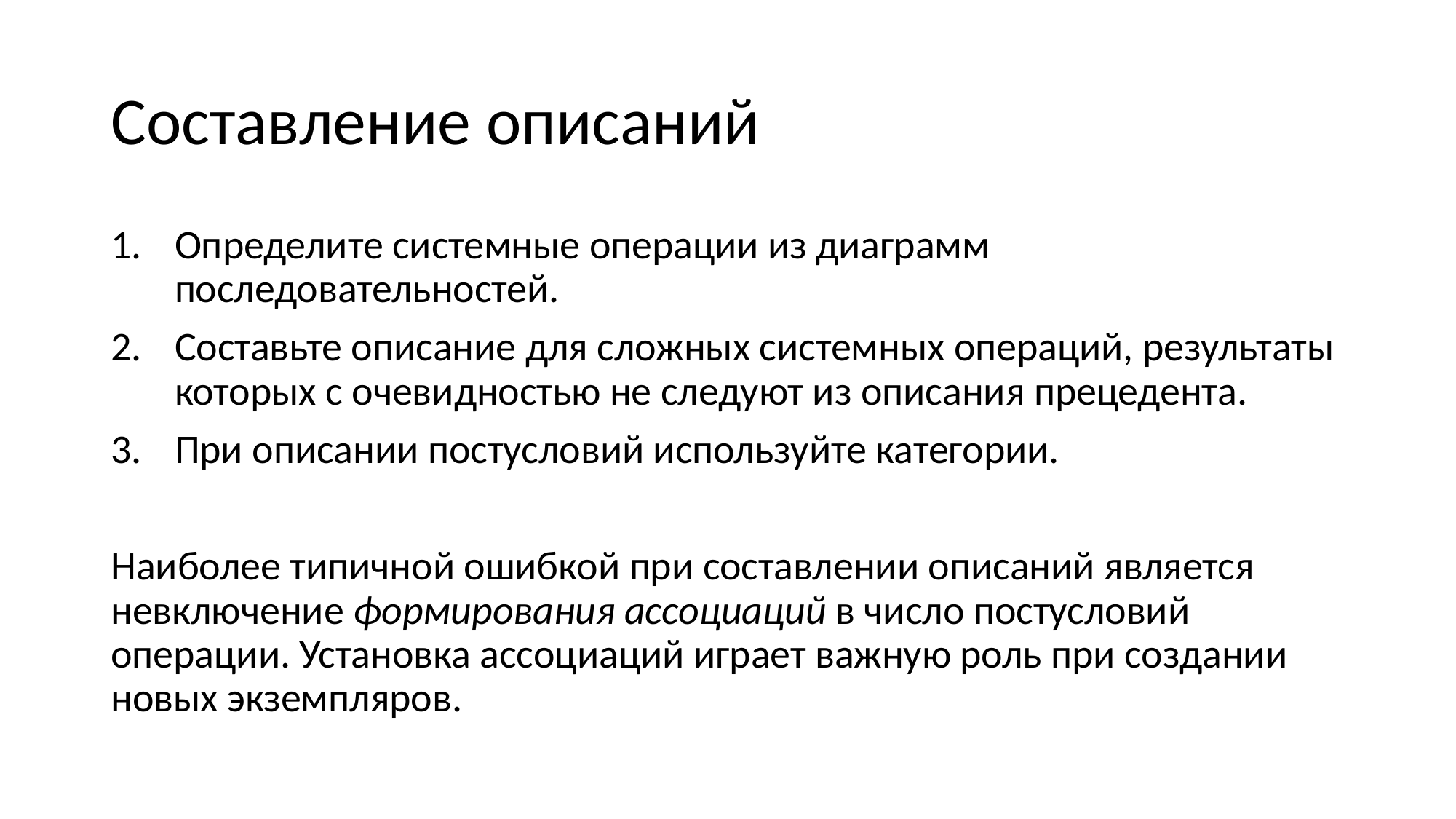

# Составление описаний
Определите системные операции из диаграмм последовательностей.
Составьте описание для сложных системных операций, результаты которых с очевидностью не следуют из описания прецедента.
При описании постусловий используйте категории.

Наиболее типичной ошибкой при составлении описаний является невключение формирования ассоциаций в число постусловий операции. Установка ассоциаций играет важную роль при создании новых экземпляров.